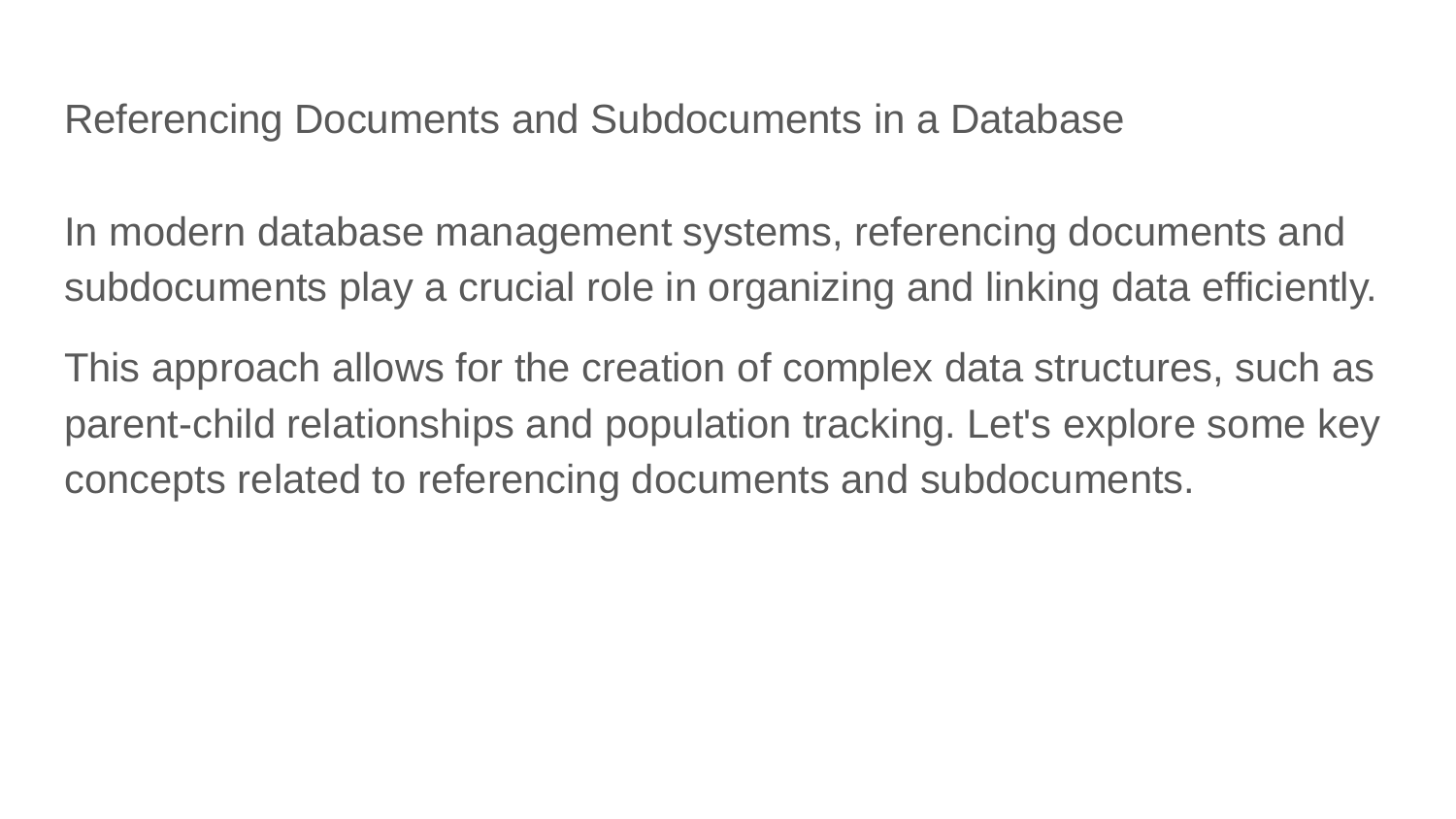

# Referencing Documents and Subdocuments in a Database
In modern database management systems, referencing documents and subdocuments play a crucial role in organizing and linking data efficiently.
This approach allows for the creation of complex data structures, such as parent-child relationships and population tracking. Let's explore some key concepts related to referencing documents and subdocuments.